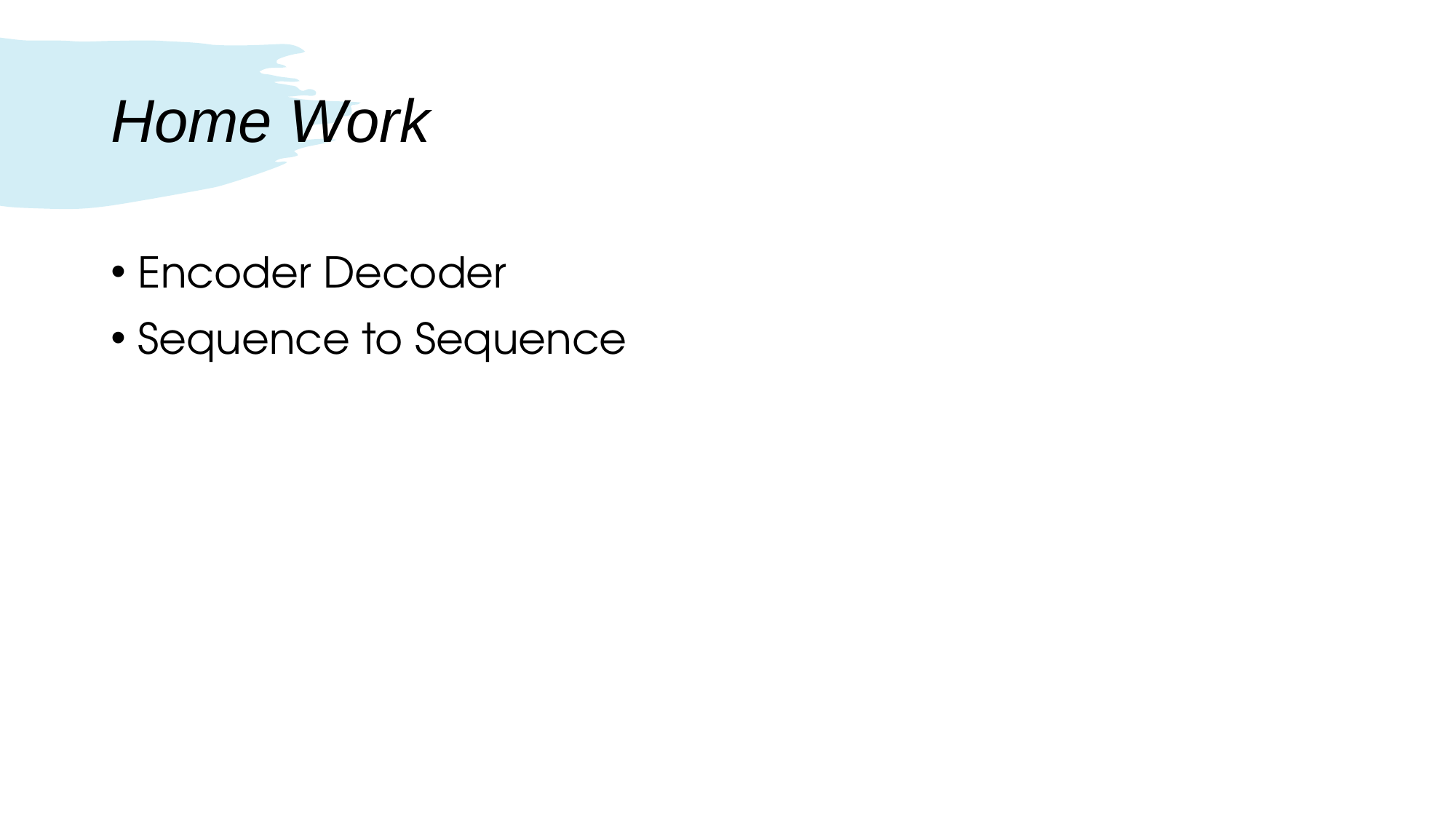

# Home Work
Encoder Decoder
Sequence to Sequence